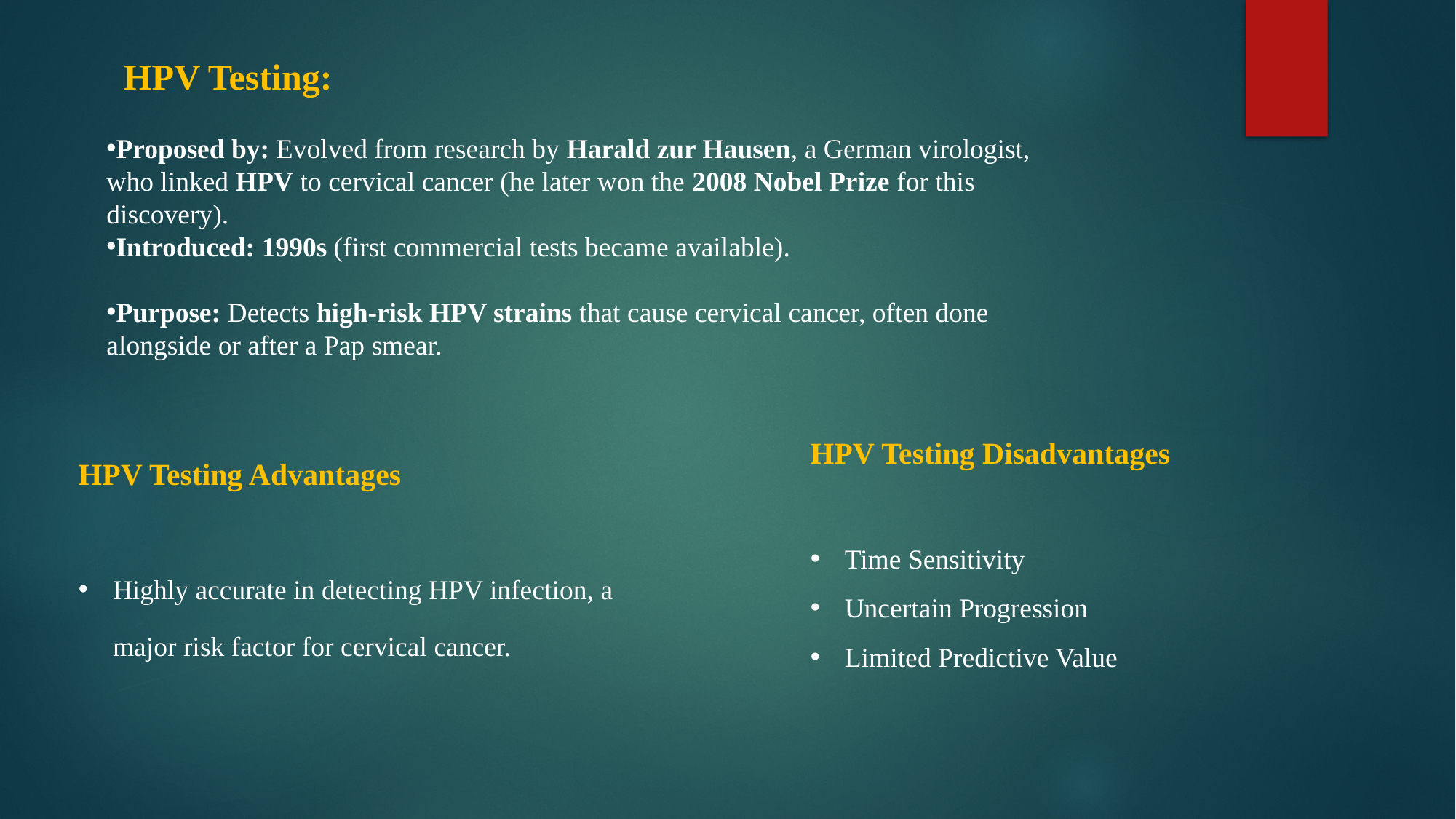

HPV Testing:
Proposed by: Evolved from research by Harald zur Hausen, a German virologist, who linked HPV to cervical cancer (he later won the 2008 Nobel Prize for this discovery).
Introduced: 1990s (first commercial tests became available).

Purpose: Detects high-risk HPV strains that cause cervical cancer, often done alongside or after a Pap smear.
HPV Testing Advantages

Highly accurate in detecting HPV infection, a major risk factor for cervical cancer.

HPV Testing Disadvantages

Time Sensitivity
Uncertain Progression
Limited Predictive Value